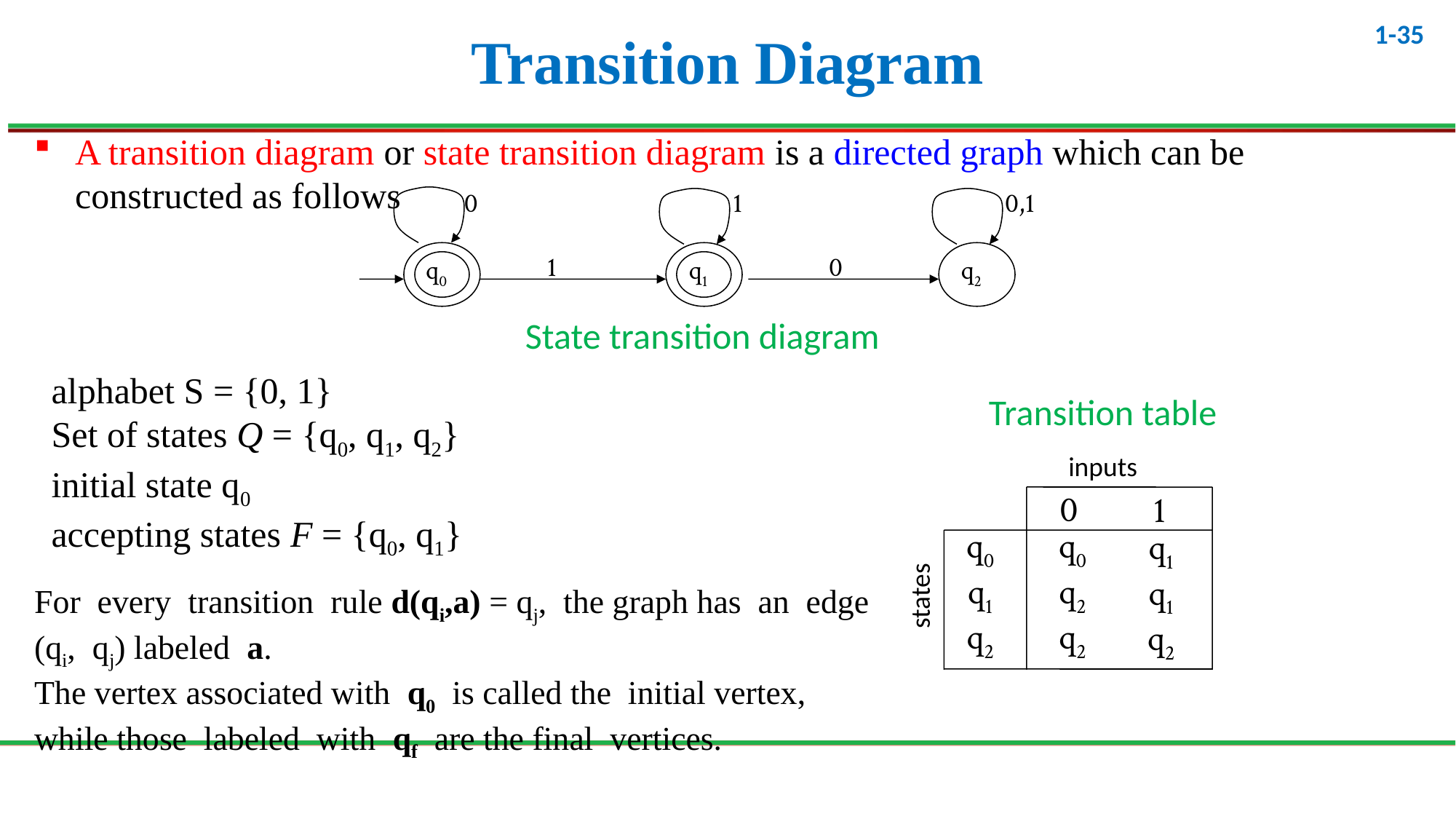

# Transition Diagram
A transition diagram or state transition diagram is a directed graph which can be constructed as follows
0
1
0,1

1
0
q0
q1
q2

State transition diagram
alphabet S = {0, 1}
Set of states Q = {q0, q1, q2}
initial state q0
accepting states F = {q0, q1}
Transition table
inputs
0
1

q0
q0
q1

q1
q2
q1
states
For  every  transition  rule d(qi,a) = qj,  the graph has  an  edge  (qi,  qj) labeled  a.
The vertex associated with  q0  is called the  initial vertex,  while those  labeled  with  qf  are the final  vertices.
q2
q2
q2